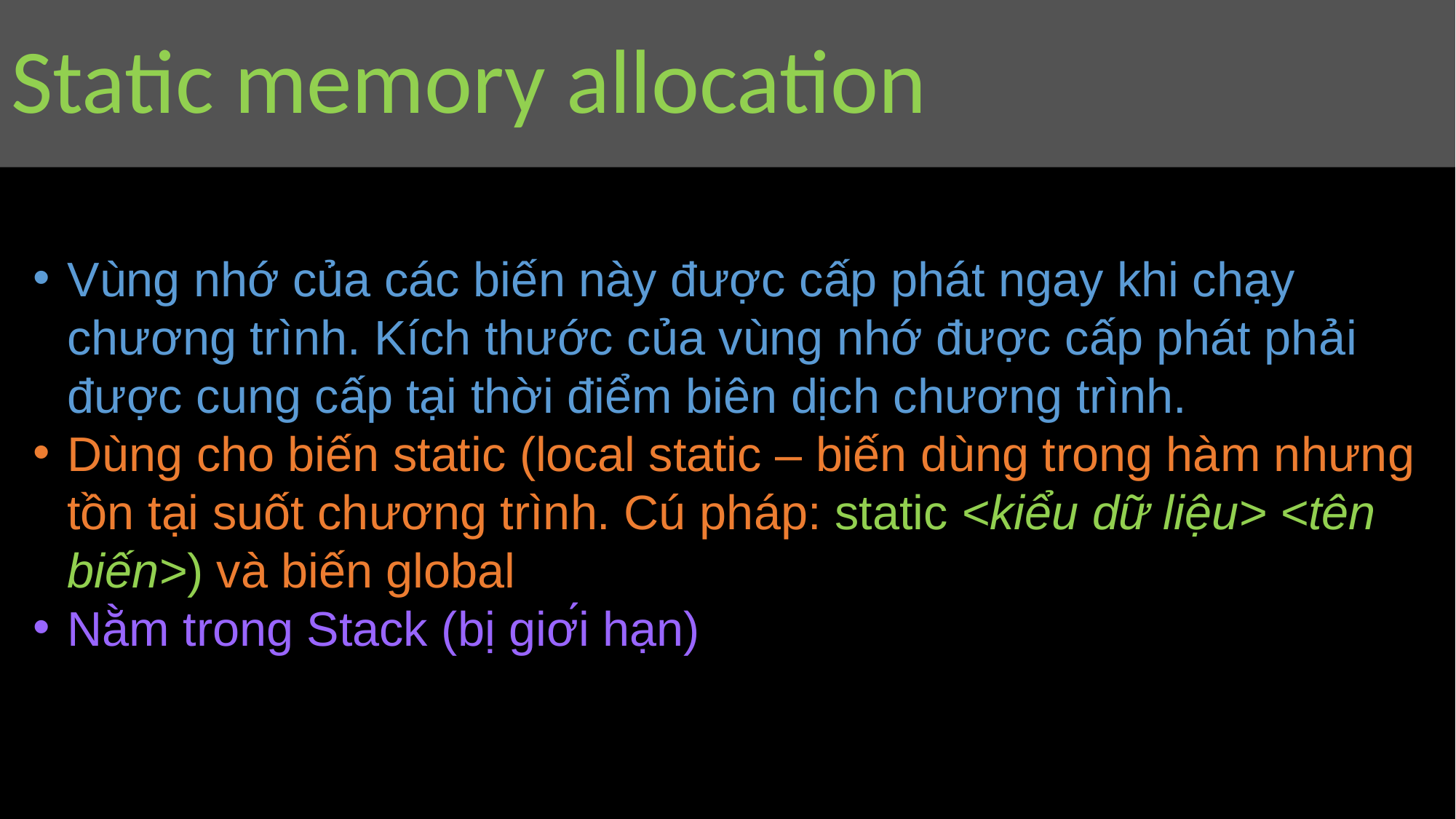

# Static memory allocation
Vùng nhớ của các biến này được cấp phát ngay khi chạy chương trình. Kích thước của vùng nhớ được cấp phát phải được cung cấp tại thời điểm biên dịch chương trình.
Dùng cho biến static (local static – biến dùng trong hàm nhưng tồn tại suốt chương trình. Cú pháp: static <kiểu dữ liệu> <tên biến>) và biến global
Nằm trong Stack (bị giới hạn)